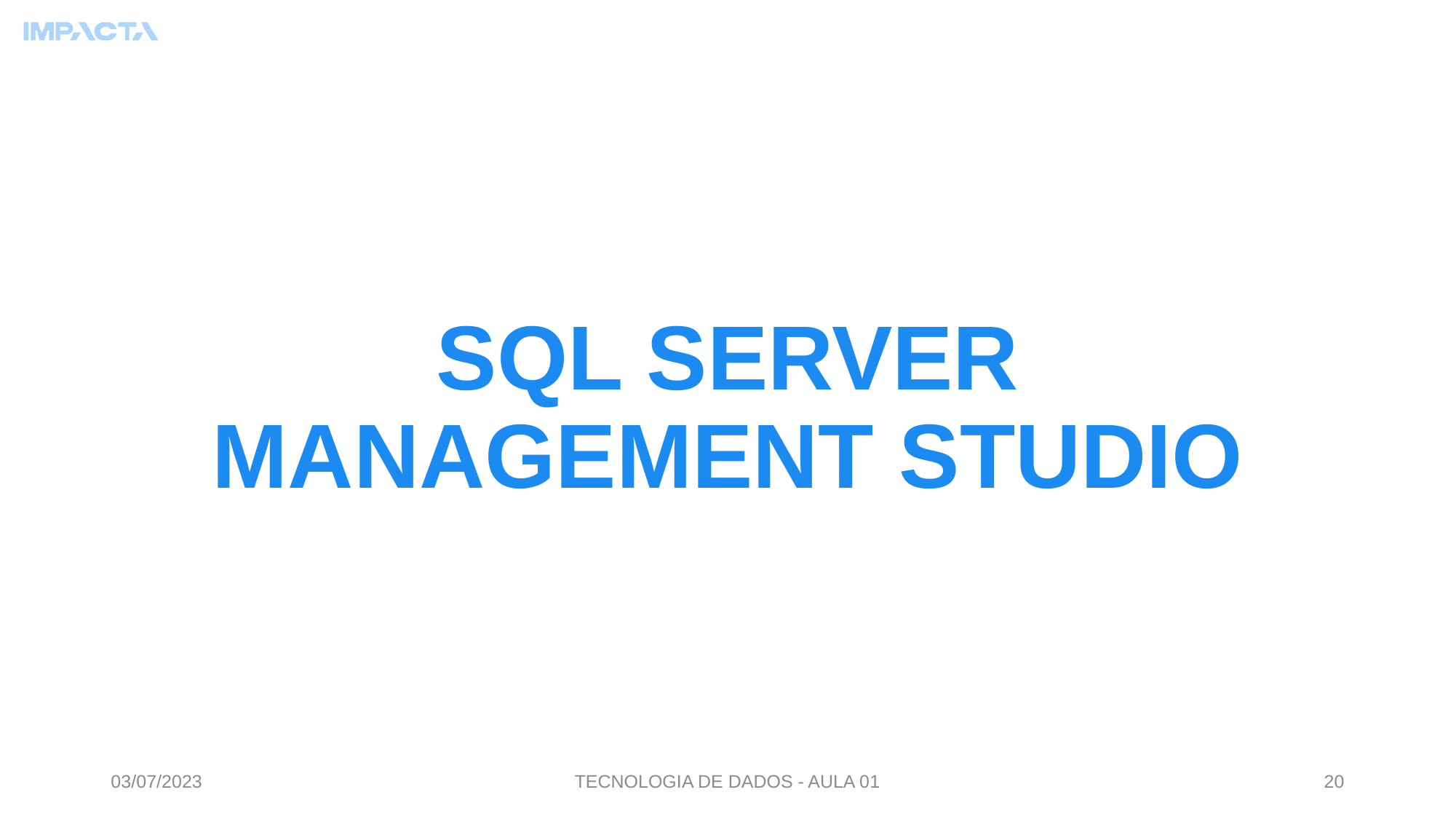

# SQL SERVER MANAGEMENT STUDIO
03/07/2023
TECNOLOGIA DE DADOS - AULA 01
20